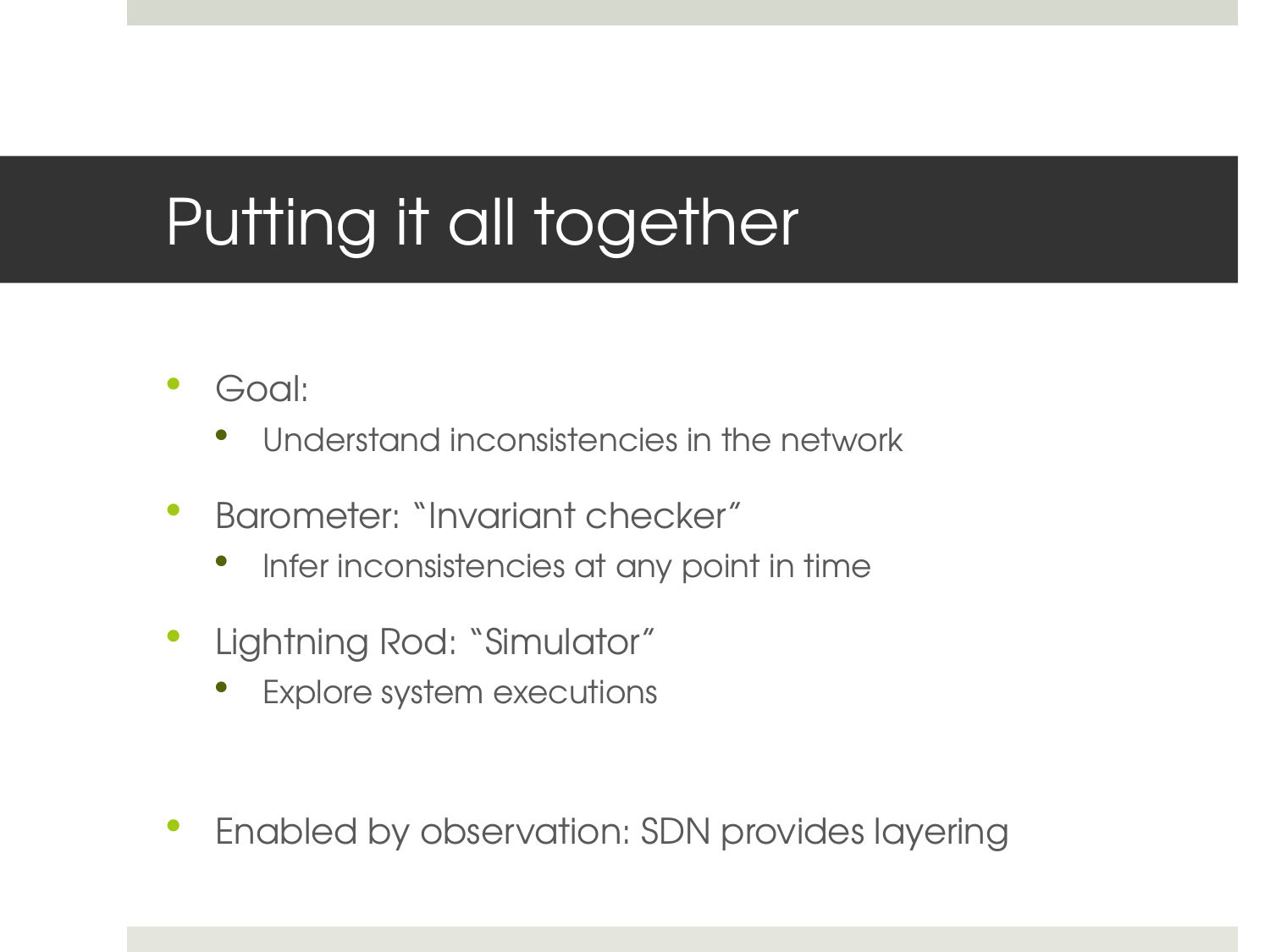

# Putting it all together
Goal:
Understand inconsistencies in the network
Barometer: “Invariant checker”
Infer inconsistencies at any point in time
Lightning Rod: “Simulator”
Explore system executions

Enabled by observation: SDN provides layering